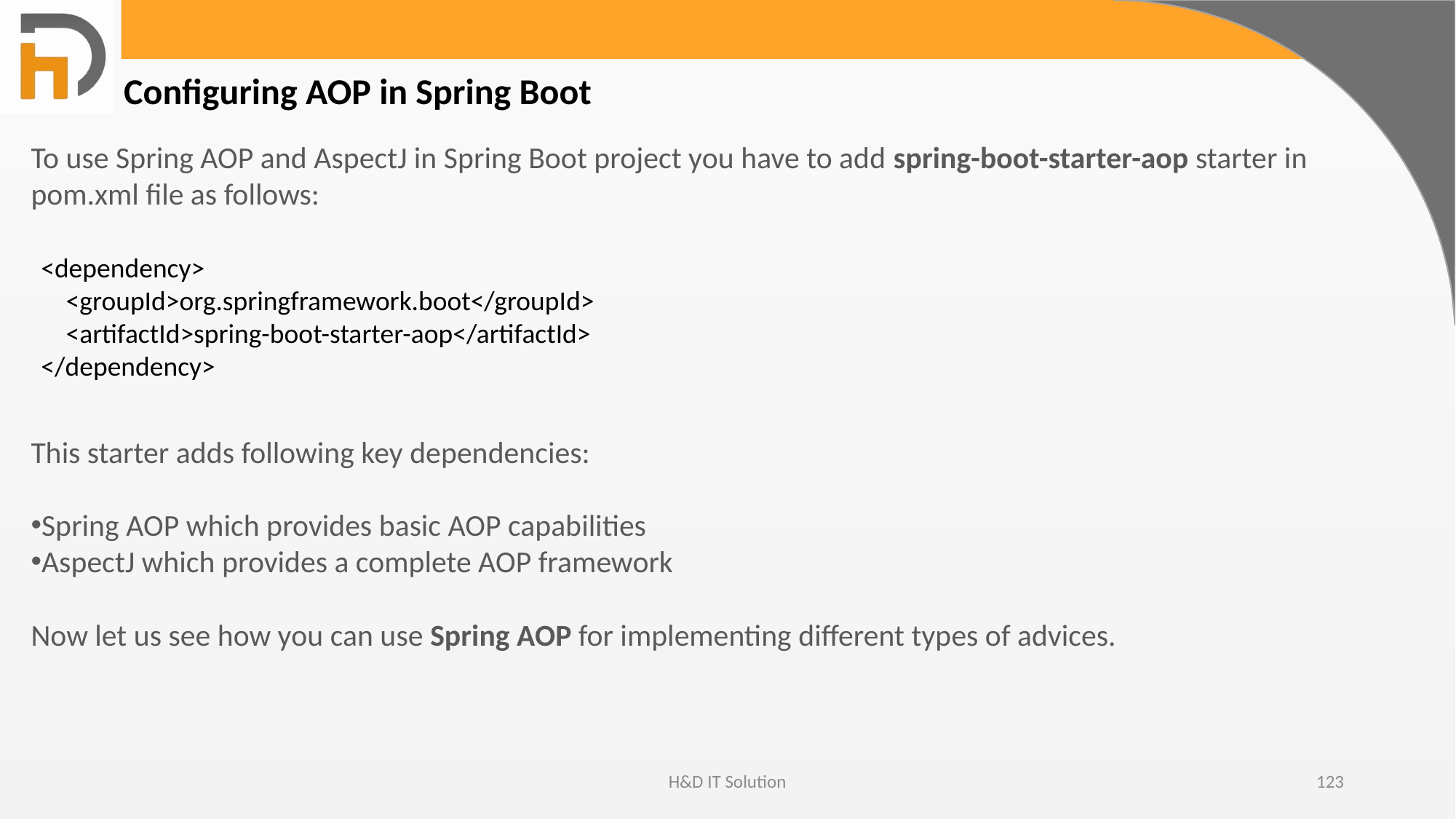

Configuring AOP in Spring Boot
To use Spring AOP and AspectJ in Spring Boot project you have to add spring-boot-starter-aop starter in pom.xml file as follows:
<dependency>
    <groupId>org.springframework.boot</groupId>
    <artifactId>spring-boot-starter-aop</artifactId>
</dependency>
This starter adds following key dependencies:

Spring AOP which provides basic AOP capabilities
AspectJ which provides a complete AOP framework

Now let us see how you can use Spring AOP for implementing different types of advices.
H&D IT Solution
123